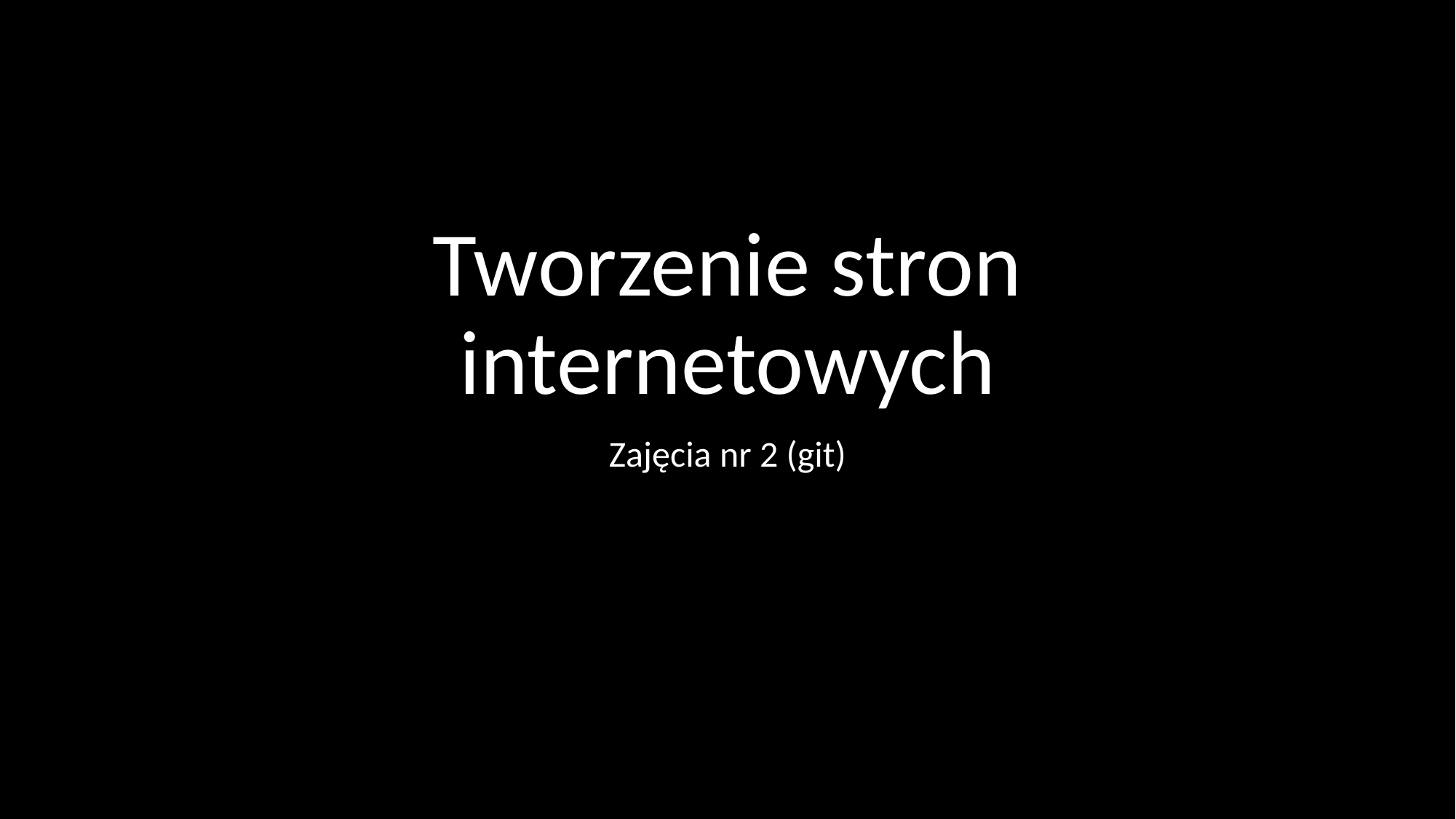

# Tworzenie stron internetowych
Zajęcia nr 2 (git)